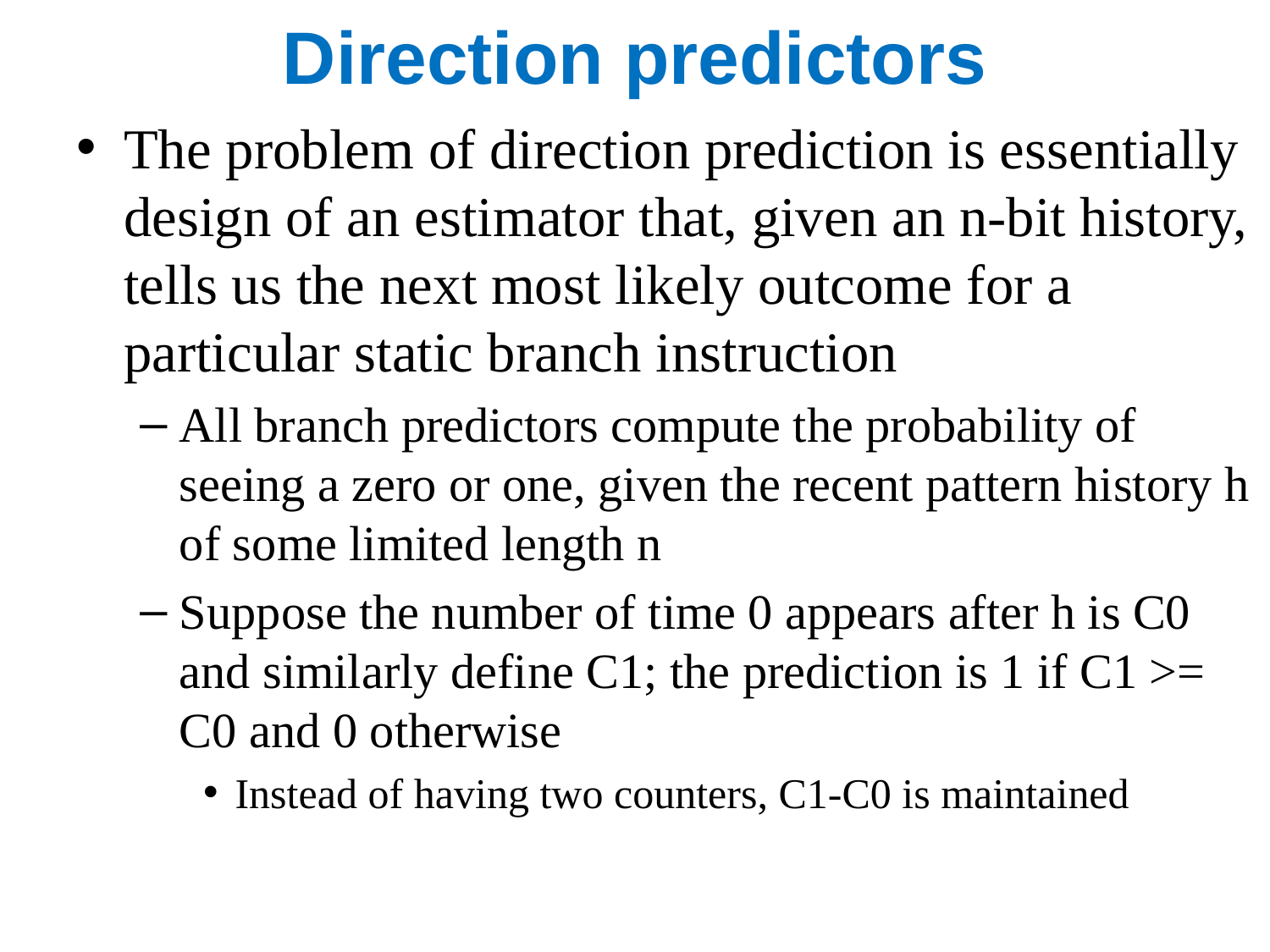

# Direction predictors
The problem of direction prediction is essentially design of an estimator that, given an n-bit history, tells us the next most likely outcome for a particular static branch instruction
All branch predictors compute the probability of seeing a zero or one, given the recent pattern history h of some limited length n
Suppose the number of time 0 appears after h is C0 and similarly define C1; the prediction is 1 if C1 >= C0 and 0 otherwise
Instead of having two counters, C1-C0 is maintained